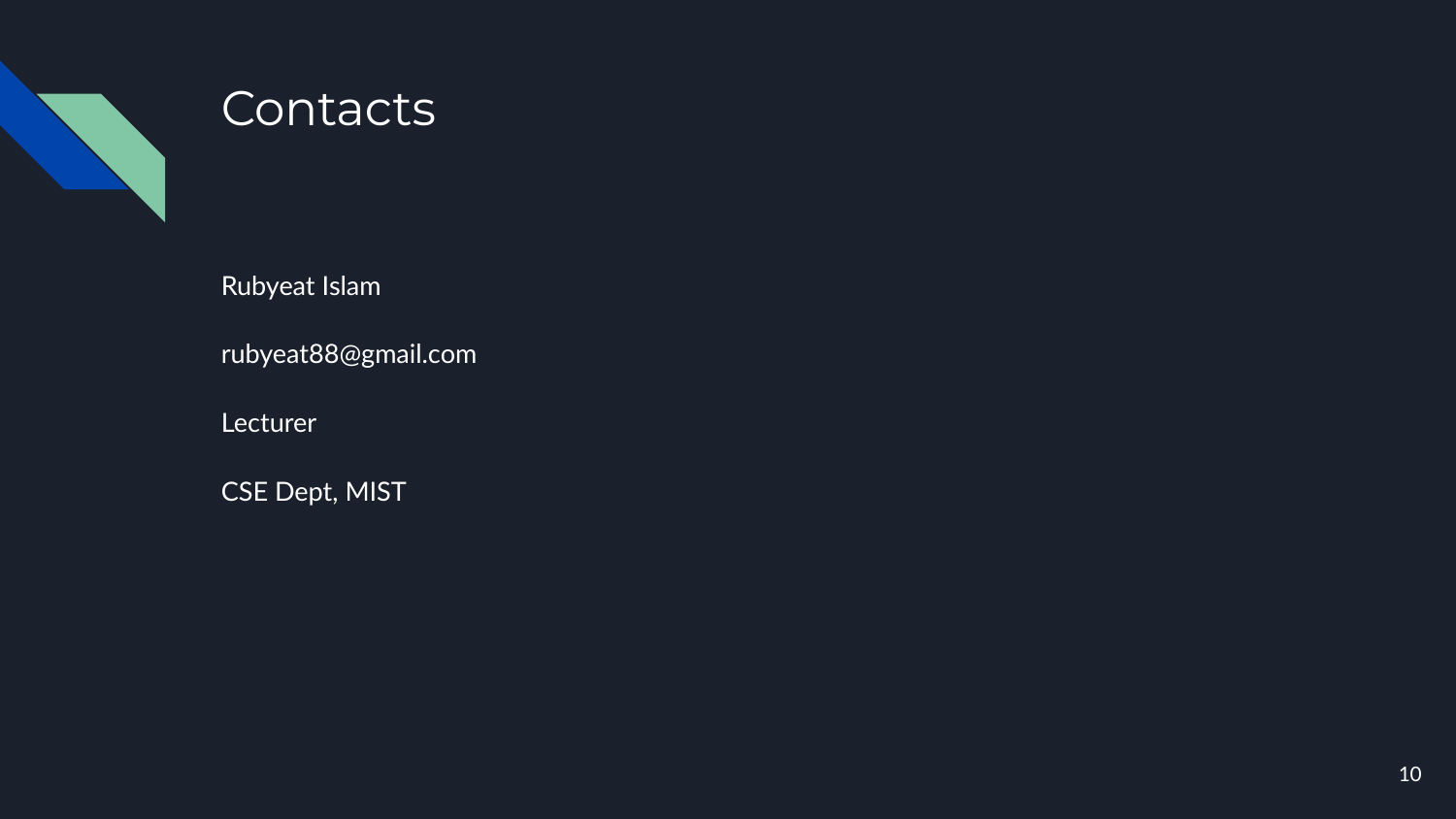

# Contacts
Rubyeat Islam
rubyeat88@gmail.com
Lecturer
CSE Dept, MIST
10